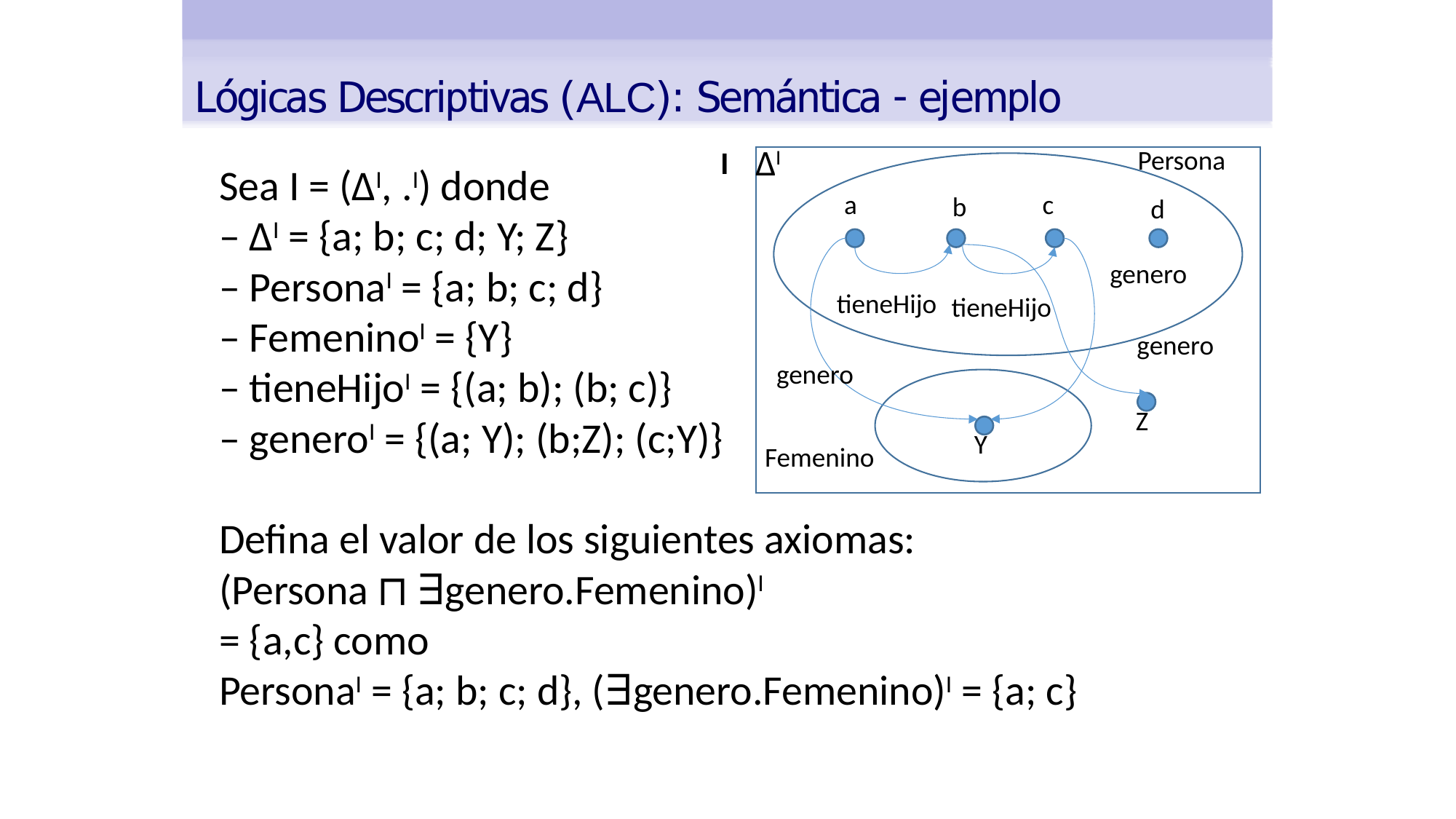

Lógicas Descriptivas (ALC): Semántica - ejemplo

ΔI
I

a
c
b
d

genero
tieneHijo
tieneHijo
genero
genero

Z

Y
Femenino
Persona
Sea I = (ΔI, .I) donde
– ΔI = {a; b; c; d; Y; Z}
– PersonaI = {a; b; c; d}
– FemeninoI = {Y}
– tieneHijoI = {(a; b); (b; c)}
– generoI = {(a; Y); (b;Z); (c;Y)}

Defina el valor de los siguientes axiomas:
(Persona ⊓ ∃genero.Femenino)I
= {a,c} como
PersonaI = {a; b; c; d}, (∃genero.Femenino)I = {a; c}